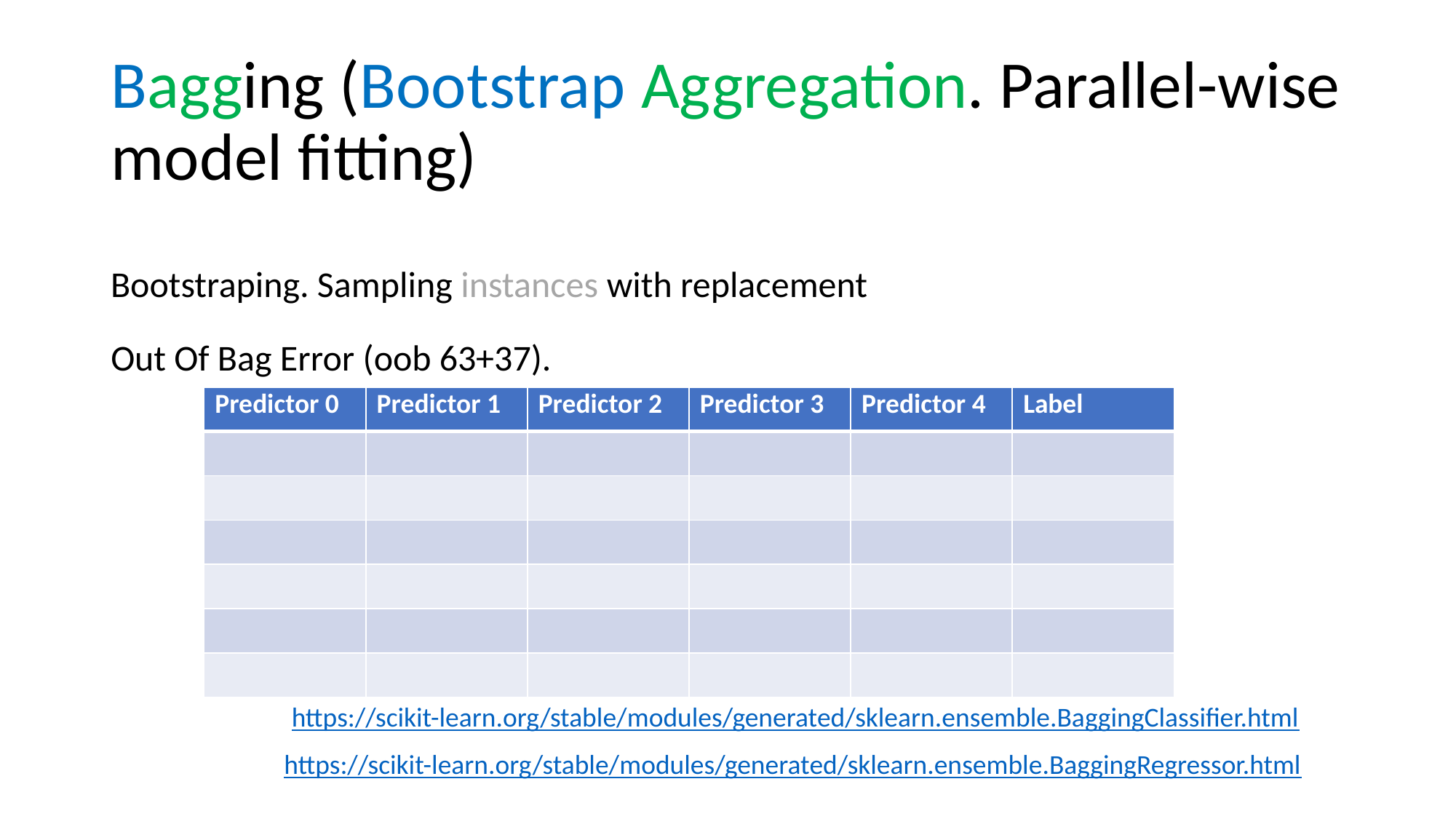

# Bagging (Bootstrap Aggregation. Parallel-wise model fitting)
Bootstraping. Sampling instances with replacement
Out Of Bag Error (oob 63+37).
| Predictor 0 | Predictor 1 | Predictor 2 | Predictor 3 | Predictor 4 | Label |
| --- | --- | --- | --- | --- | --- |
|  |  |  |  |  |  |
|  |  |  |  |  |  |
|  |  |  |  |  |  |
|  |  |  |  |  |  |
|  |  |  |  |  |  |
|  |  |  |  |  |  |
https://scikit-learn.org/stable/modules/generated/sklearn.ensemble.BaggingClassifier.html
https://scikit-learn.org/stable/modules/generated/sklearn.ensemble.BaggingRegressor.html